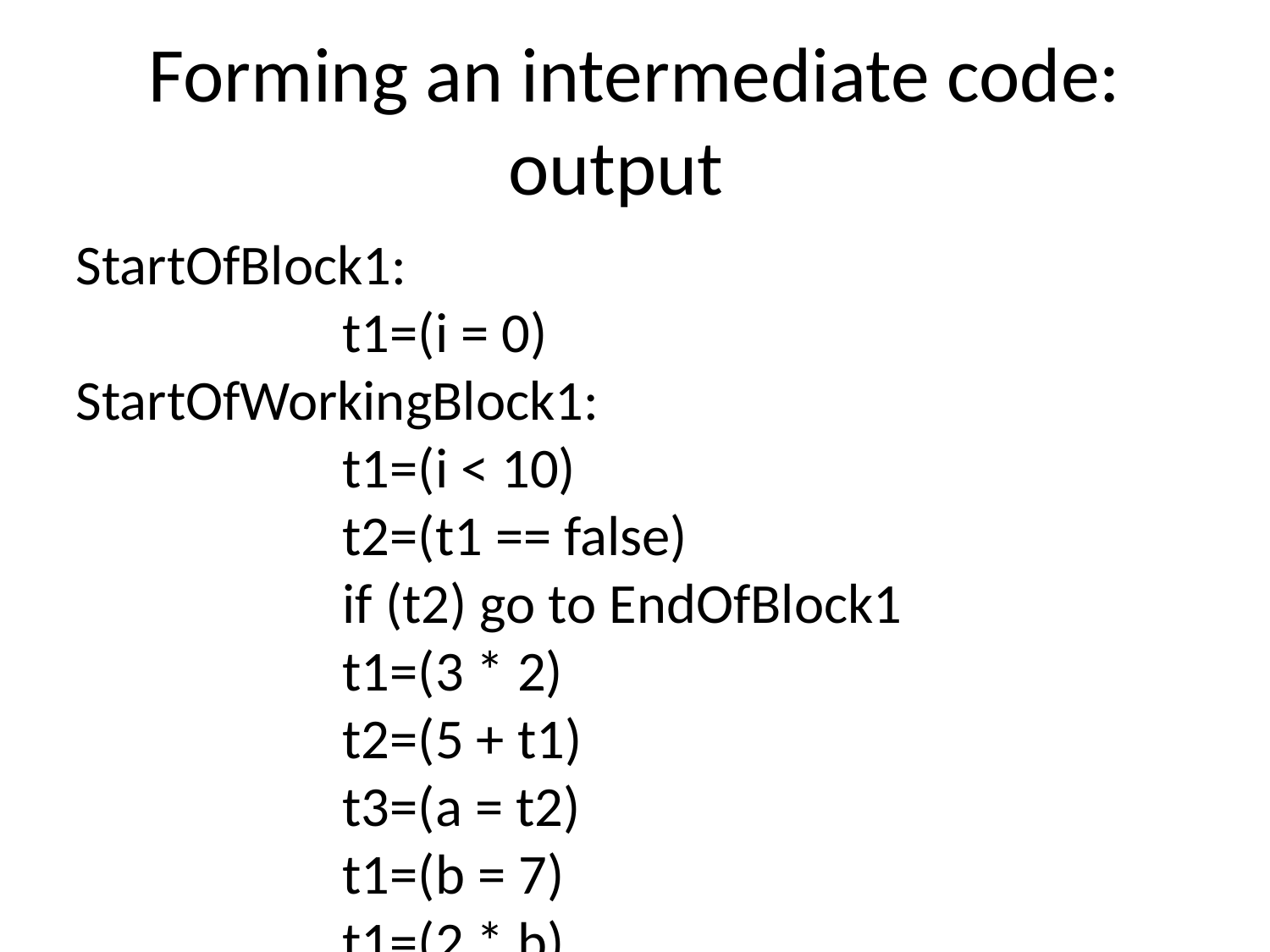

Forming an intermediate code: output
StartOfBlock1:
                     t1=(i = 0)
StartOfWorkingBlock1:
                     t1=(i < 10)
                     t2=(t1 == false)
                     if (t2) go to EndOfBlock1
                     t1=(3 * 2)
                     t2=(5 + t1)
                     t3=(a = t2)
                     t1=(b = 7)
                     t1=(2 * b)
                     t2=(a + t1)
                     t3=(t2 - 7)
                     t4=(c = t3)
                     t1=(i * 3)
                     t2=(i = t1)
                     go to StartOfWorkingBlock1:
EndOfBlock1: